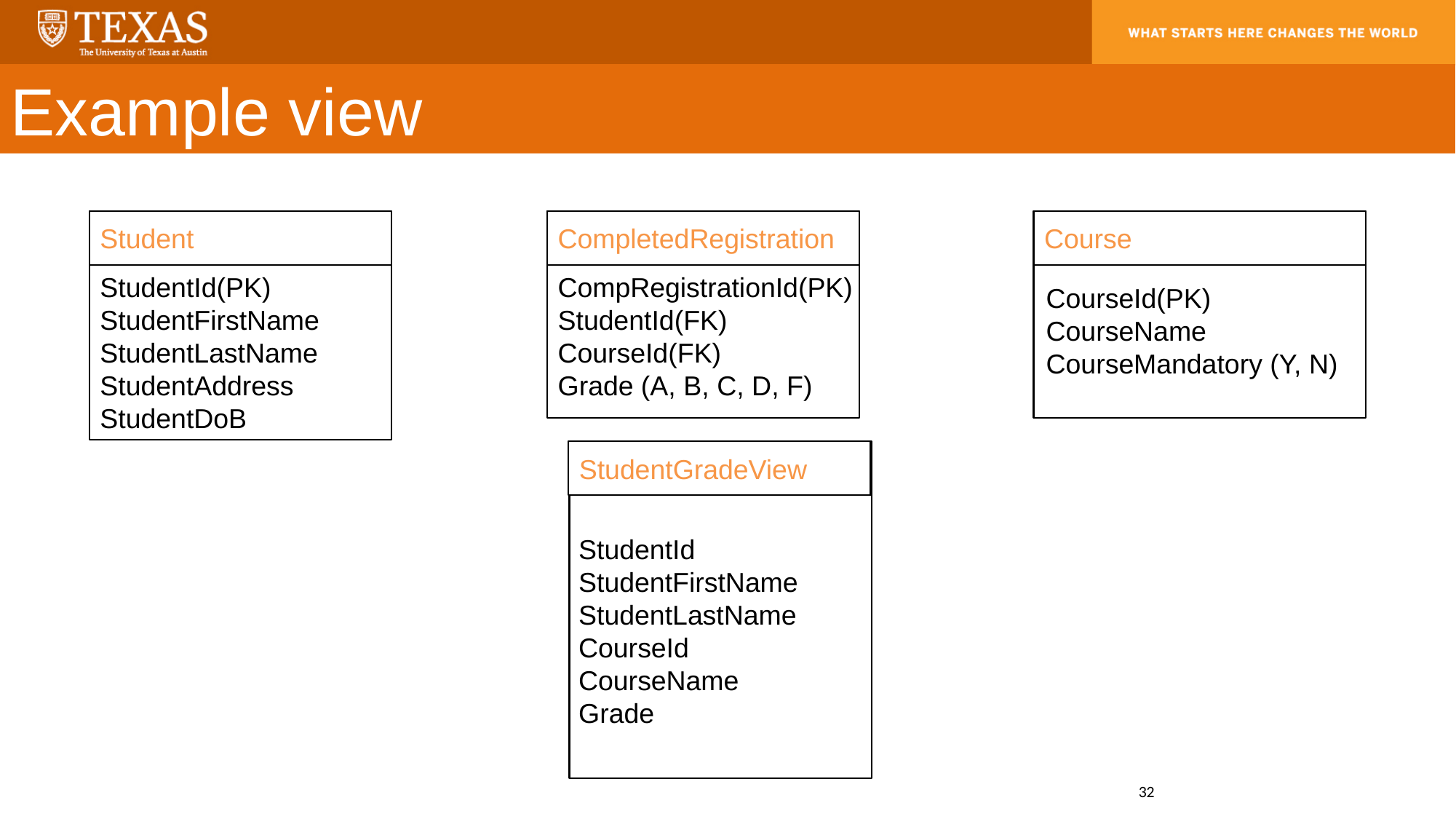

Example view

Student
StudentId(PK)
StudentFirstName
StudentLastName
StudentAddress
StudentDoB

CompletedRegistration
CompRegistrationId(PK)
StudentId(FK)
CourseId(FK)
Grade (A, B, C, D, F)

Course
CourseId(PK)
CourseName
CourseMandatory (Y, N)

StudentGradeView
StudentId
StudentFirstName
StudentLastName
CourseId
CourseName
Grade
32